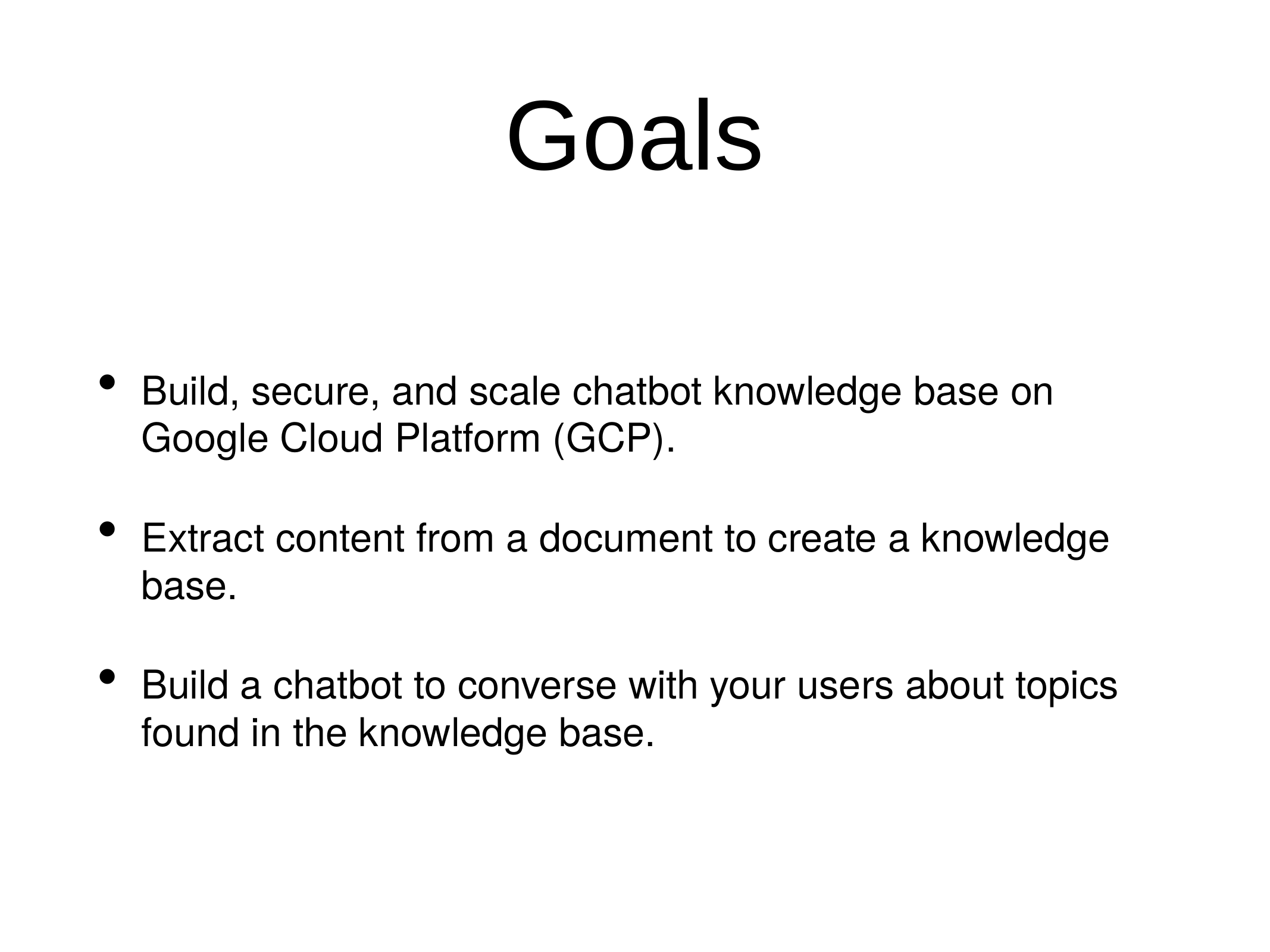

# Goals
Build, secure, and scale chatbot knowledge base on Google Cloud Platform (GCP).
Extract content from a document to create a knowledge base.
Build a chatbot to converse with your users about topics found in the knowledge base.